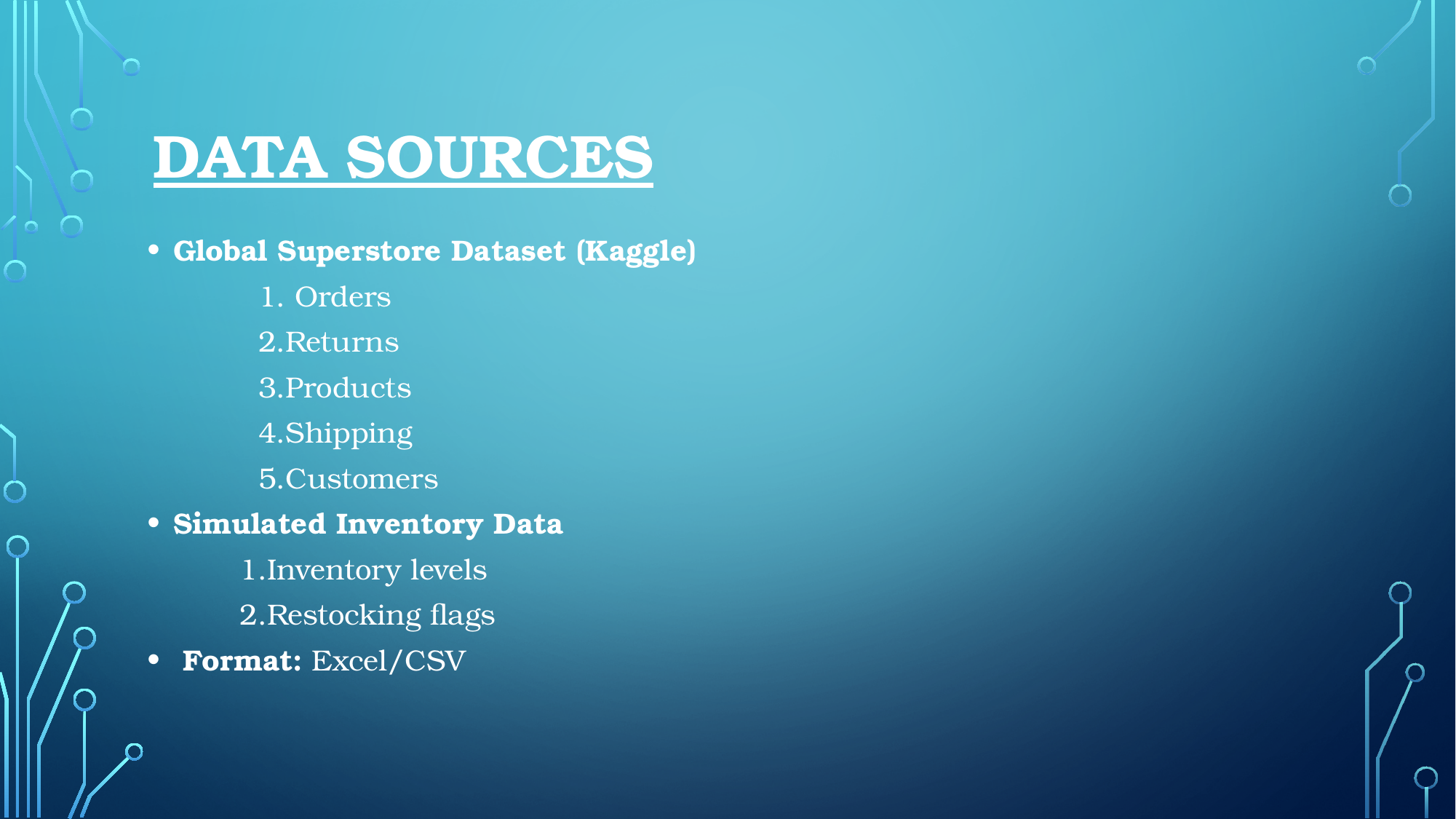

# DATA SOURCES
Global Superstore Dataset (Kaggle)
            1. Orders
            2.Returns
            3.Products
            4.Shipping
            5.Customers
Simulated Inventory Data
          1.Inventory levels
          2.Restocking flags
 Format: Excel/CSV